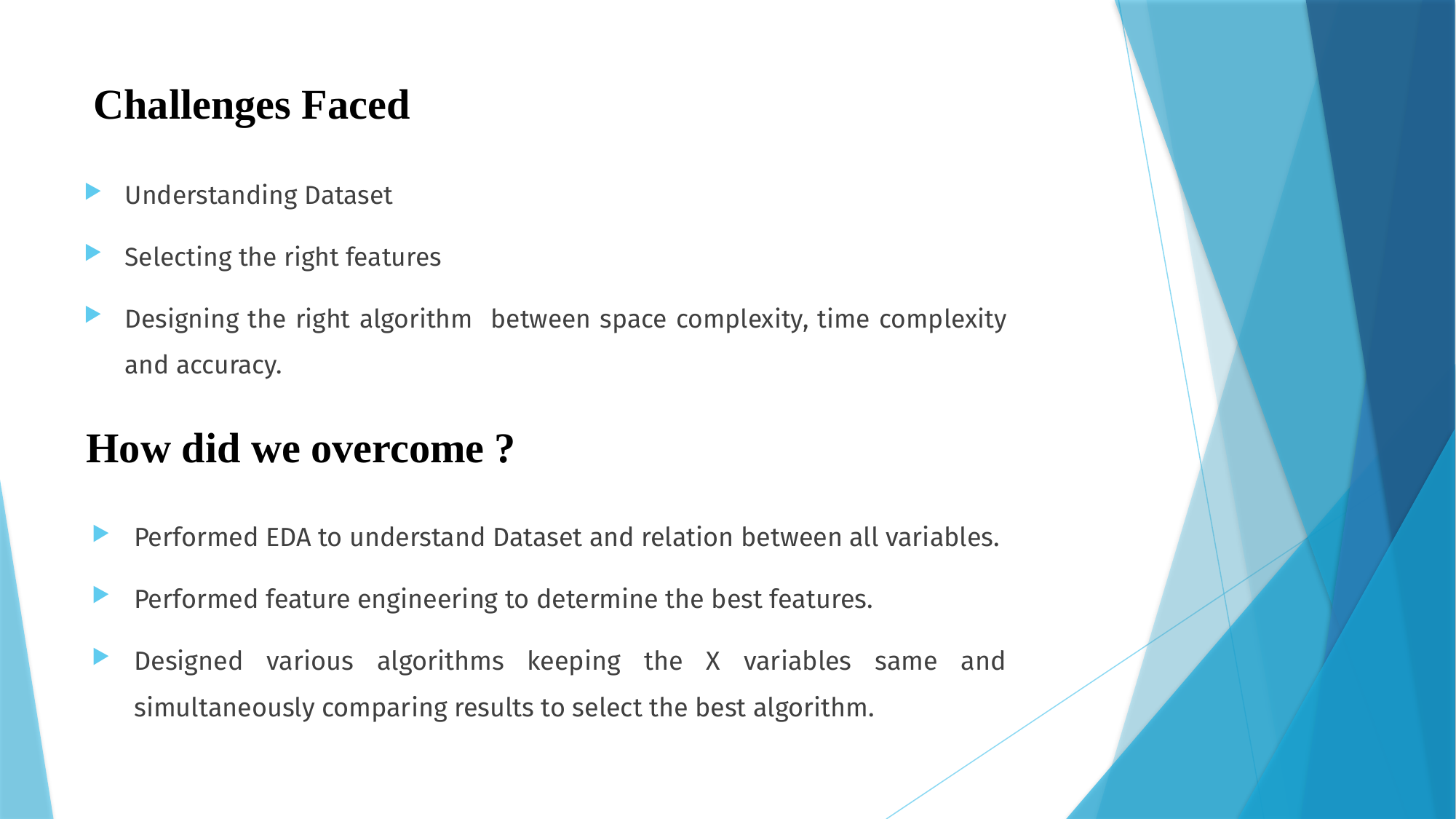

Challenges Faced
Understanding Dataset
Selecting the right features
Designing the right algorithm  between space complexity, time complexity and accuracy.

How did we overcome ?
Performed EDA to understand Dataset and relation between all variables.
Performed feature engineering to determine the best features.
Designed various algorithms keeping the X variables same and simultaneously comparing results to select the best algorithm.